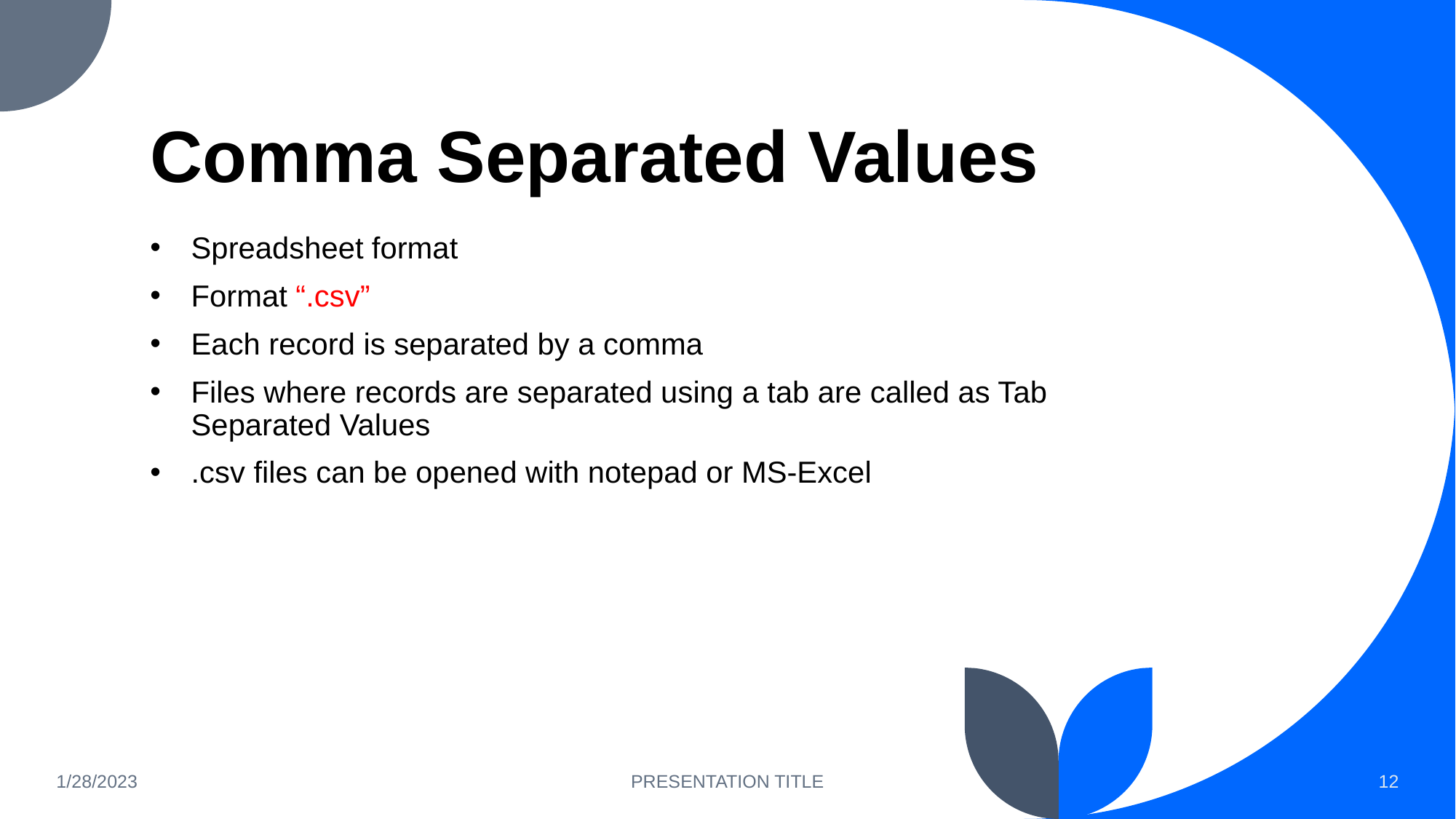

# Comma Separated Values
Spreadsheet format
Format “.csv”
Each record is separated by a comma
Files where records are separated using a tab are called as Tab Separated Values
.csv files can be opened with notepad or MS-Excel

1/28/2023
PRESENTATION TITLE
12